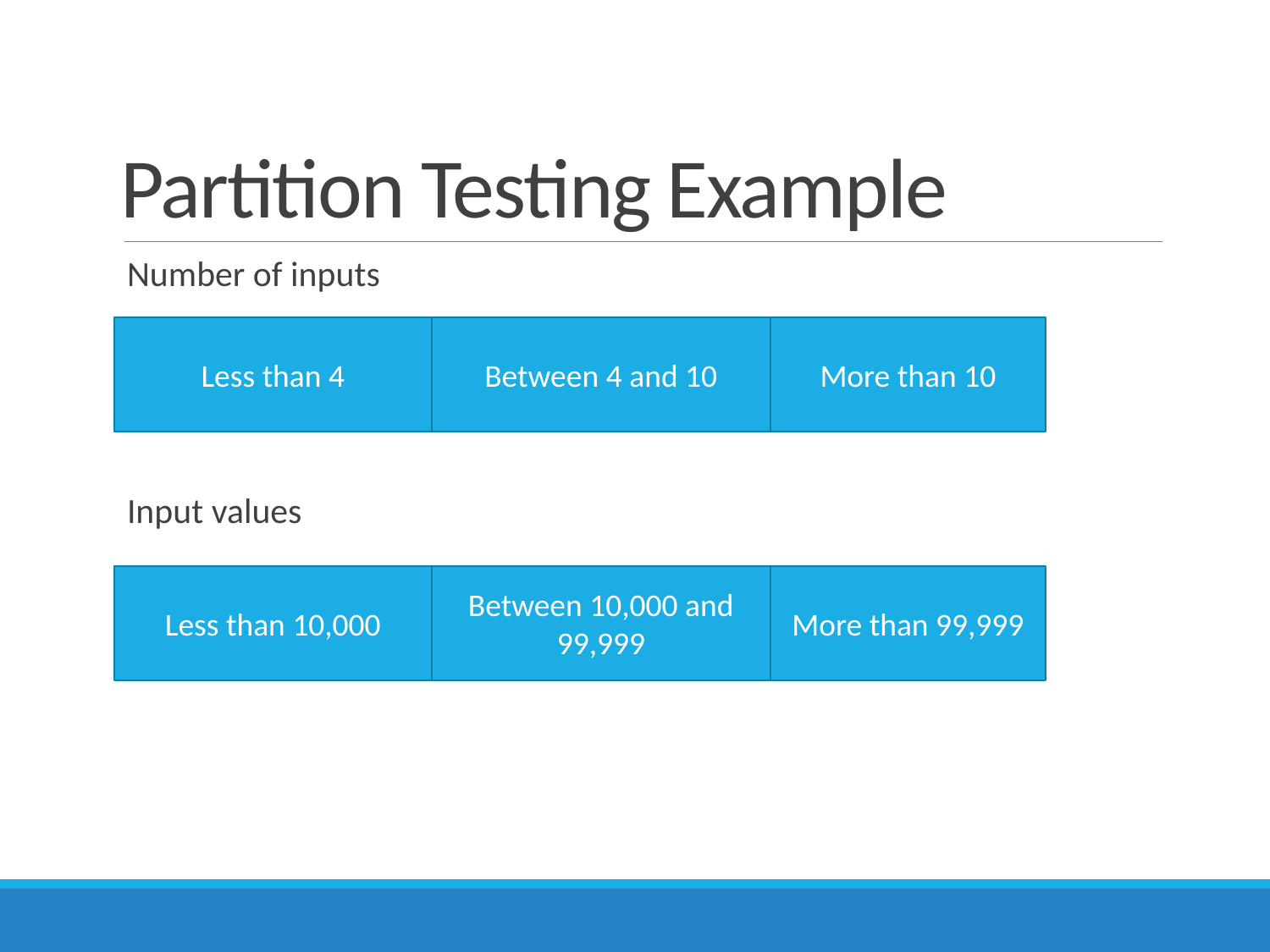

# Partition Testing Example
Number of inputs

Input values

Less than 4

Between 4 and 10

More than 10

Less than 10,000

Between 10,000 and 99,999

More than 99,999